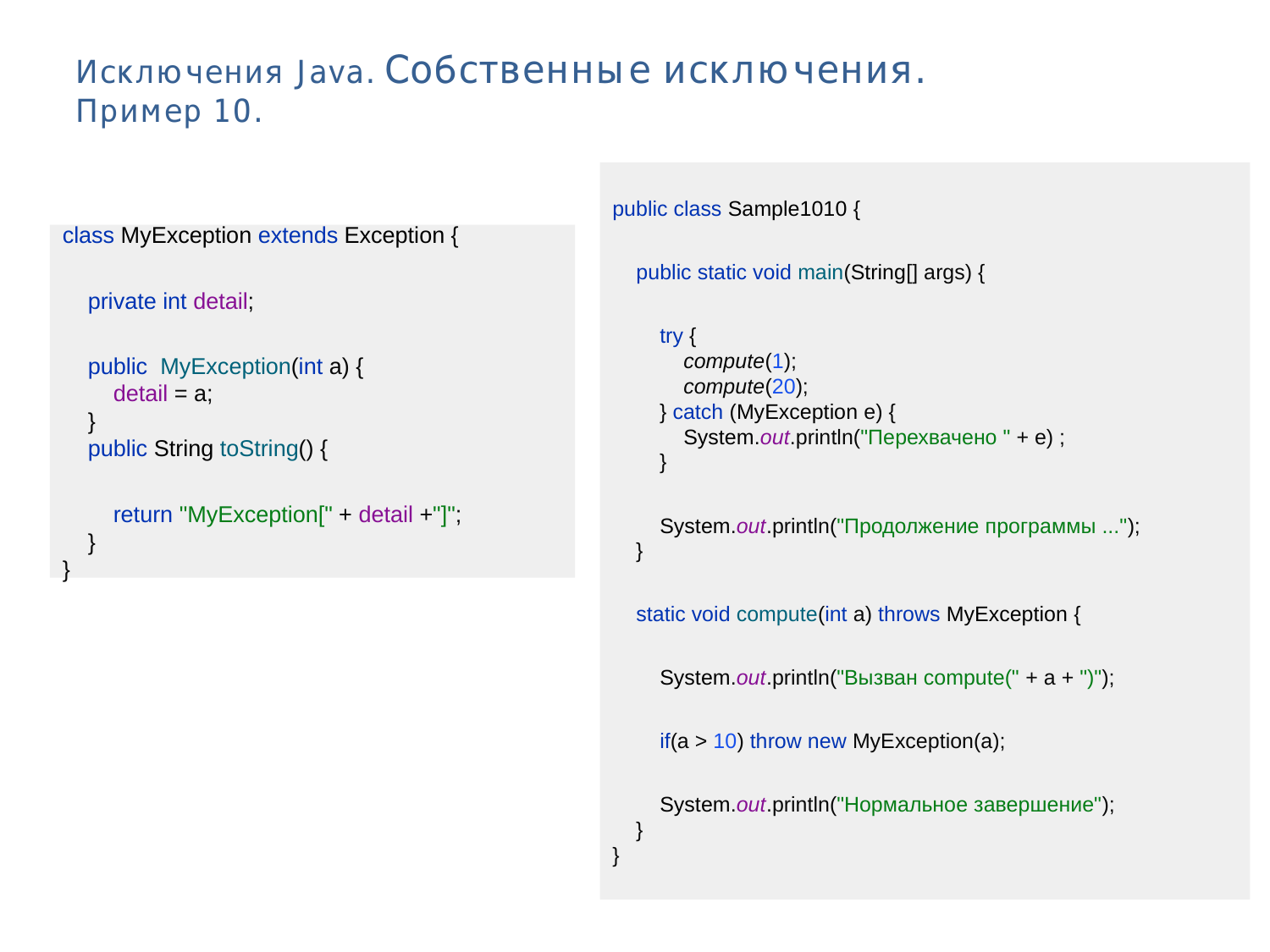

Исключения Java. Собственные исключения.
Пример 10.
public class Sample1010 {
    public static void main(String[] args) {
        try {
            compute(1);
            compute(20);
        } catch (MyException e) {
            System.out.println("Перехвачено " + e) ;
        }
        System.out.println("Продолжение программы ...");
    }
    static void compute(int a) throws MyException {
        System.out.println("Вызван compute(" + a + ")");
        if(a > 10) throw new MyException(a);
        System.out.println("Нормальное завершение");
    }
}
class MyException extends Exception {
    private int detail;
    public  MyException(int a) {
        detail = a;
    }
    public String toString() {
        return "MyException[" + detail +"]";
    }
}